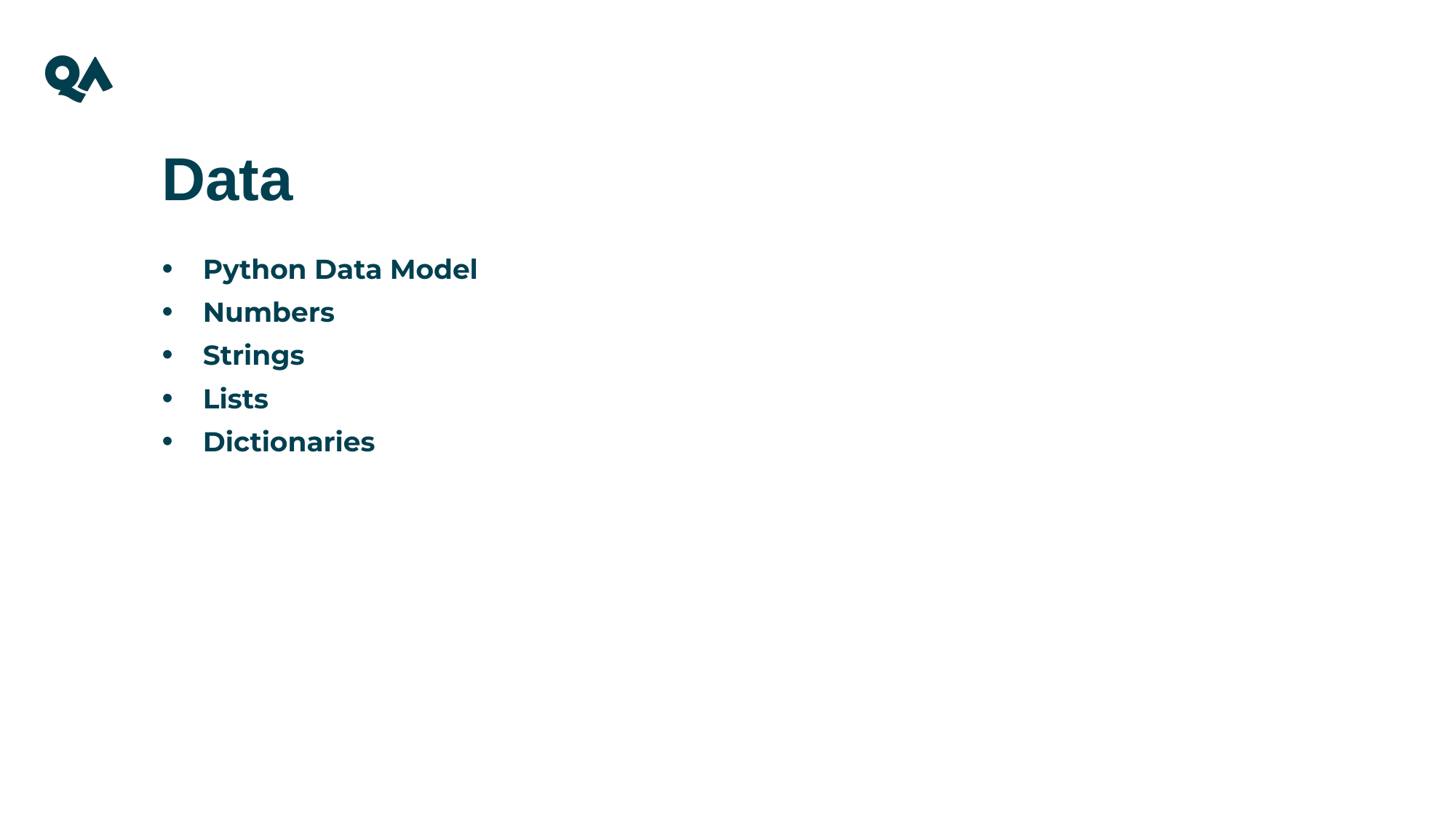

Data
Python Data Model
Numbers
Strings
Lists
Dictionaries